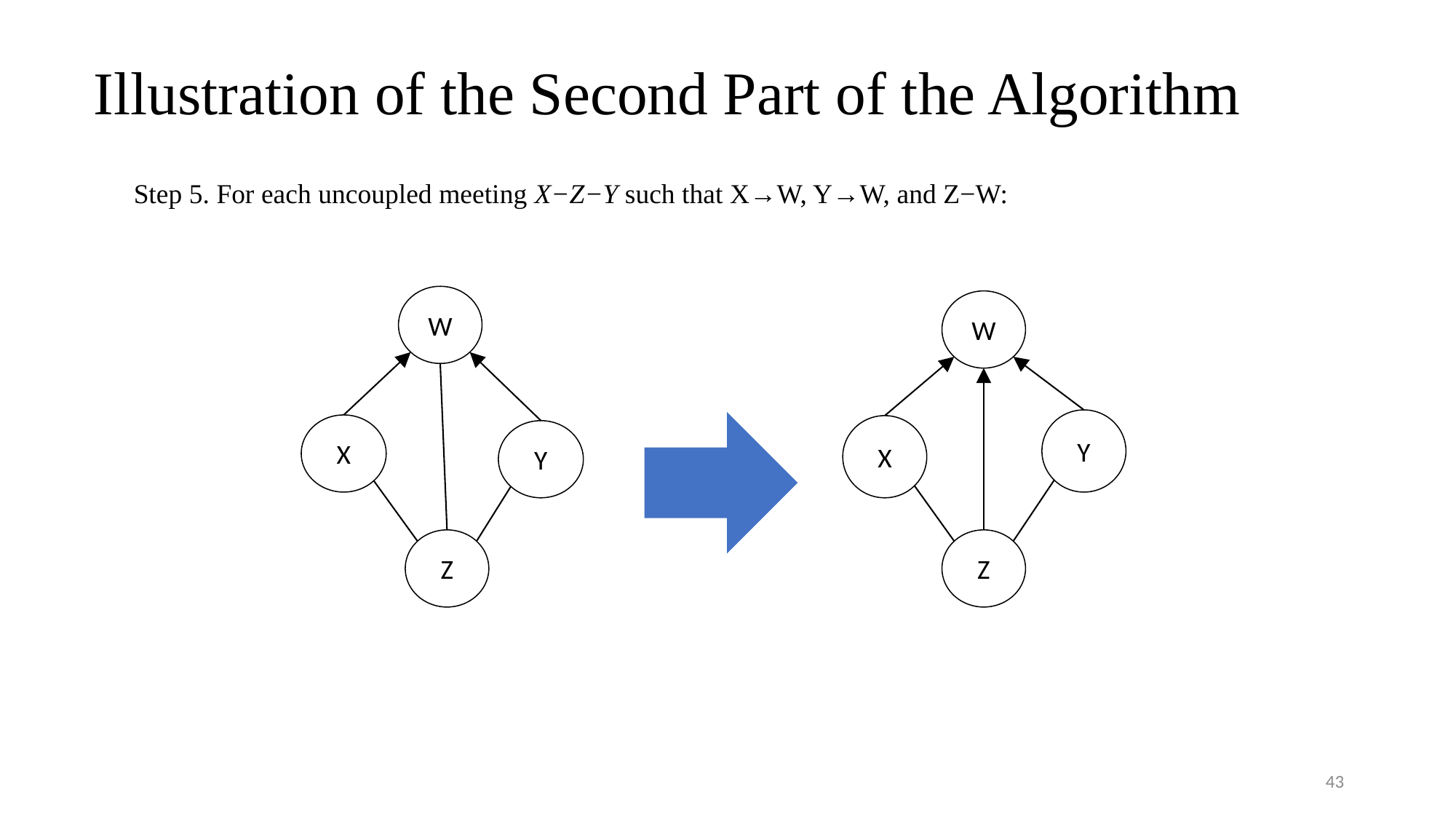

# Illustration of the Second Part of the Algorithm
Step 5. For each uncoupled meeting X−Z−Y such that X→W, Y→W, and Z−W:
W
W
Y
X
Z

X
Y
Z
43